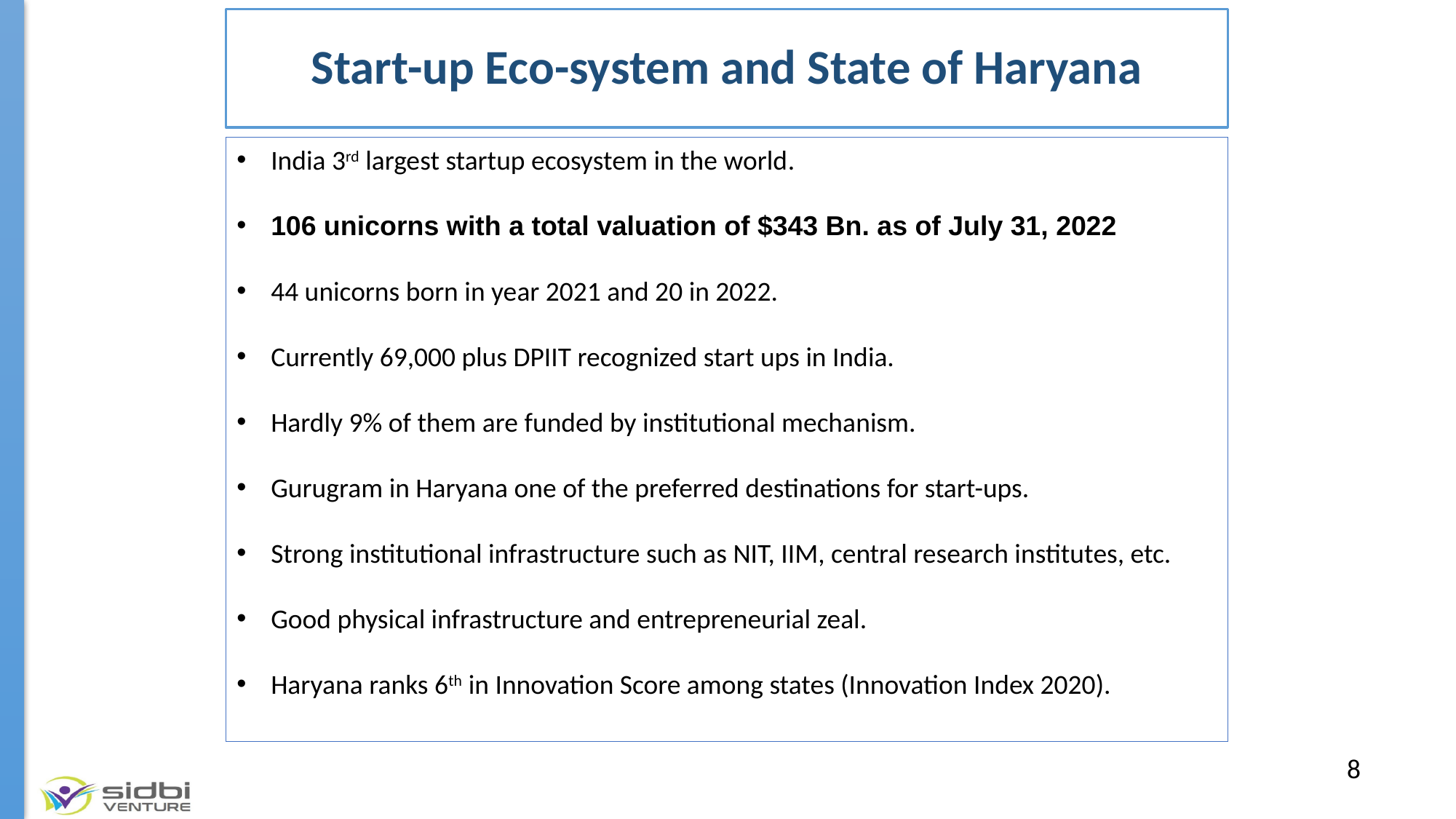

# Start-up Eco-system and State of Haryana
India 3rd largest startup ecosystem in the world.

106 unicorns with a total valuation of $343 Bn. as of July 31, 2022

44 unicorns born in year 2021 and 20 in 2022.

Currently 69,000 plus DPIIT recognized start ups in India.

Hardly 9% of them are funded by institutional mechanism.

Gurugram in Haryana one of the preferred destinations for start-ups.

Strong institutional infrastructure such as NIT, IIM, central research institutes, etc.
Good physical infrastructure and entrepreneurial zeal.

Haryana ranks 6th in Innovation Score among states (Innovation Index 2020).

8